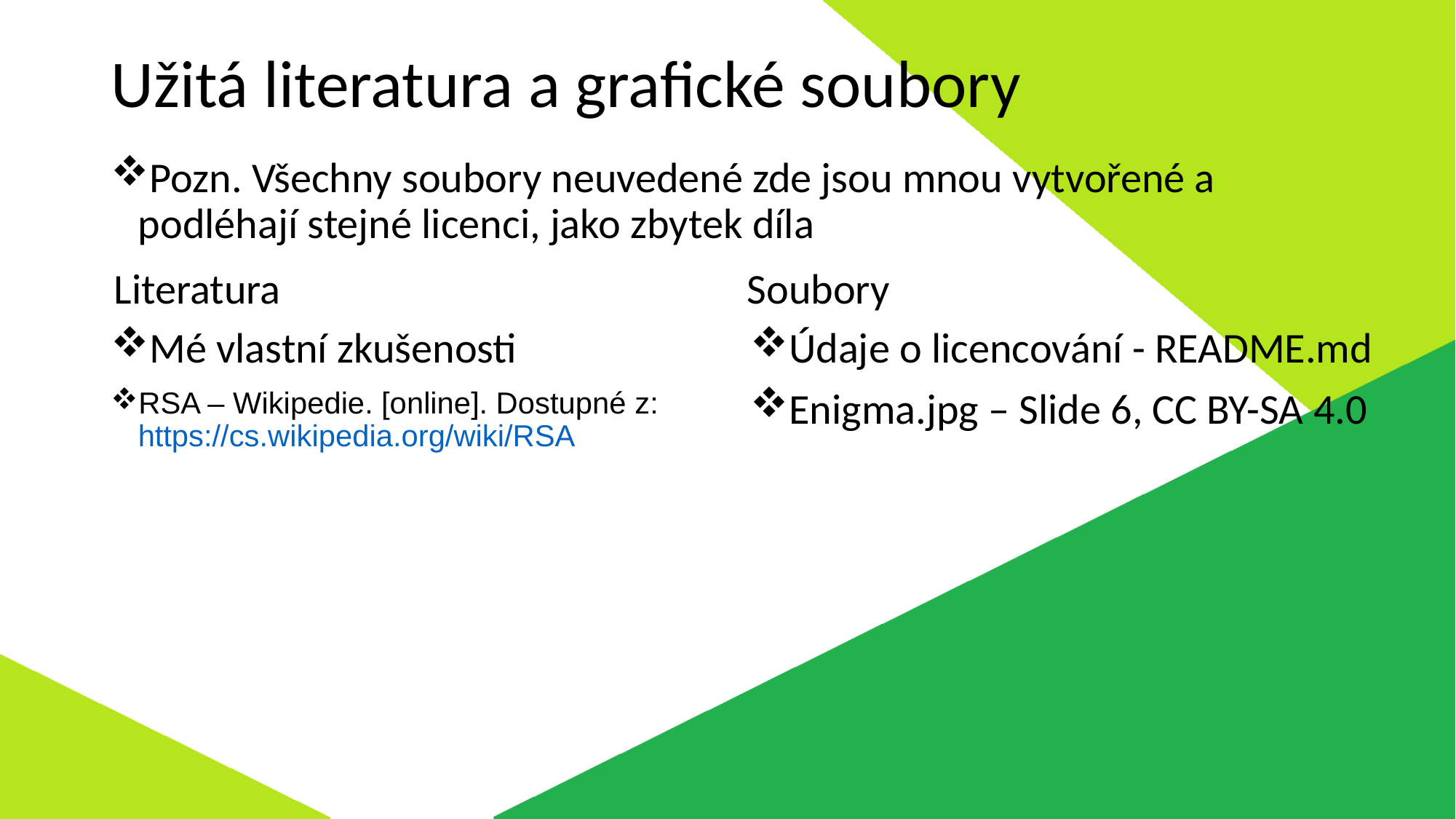

# Užitá literatura a grafické soubory
Pozn. Všechny soubory neuvedené zde jsou mnou vytvořené a podléhají stejné licenci, jako zbytek díla
Literatura
Soubory
Mé vlastní zkušenosti
RSA – Wikipedie. [online]. Dostupné z: https://cs.wikipedia.org/wiki/RSA
Údaje o licencování - README.md
Enigma.jpg – Slide 6, CC BY-SA 4.0